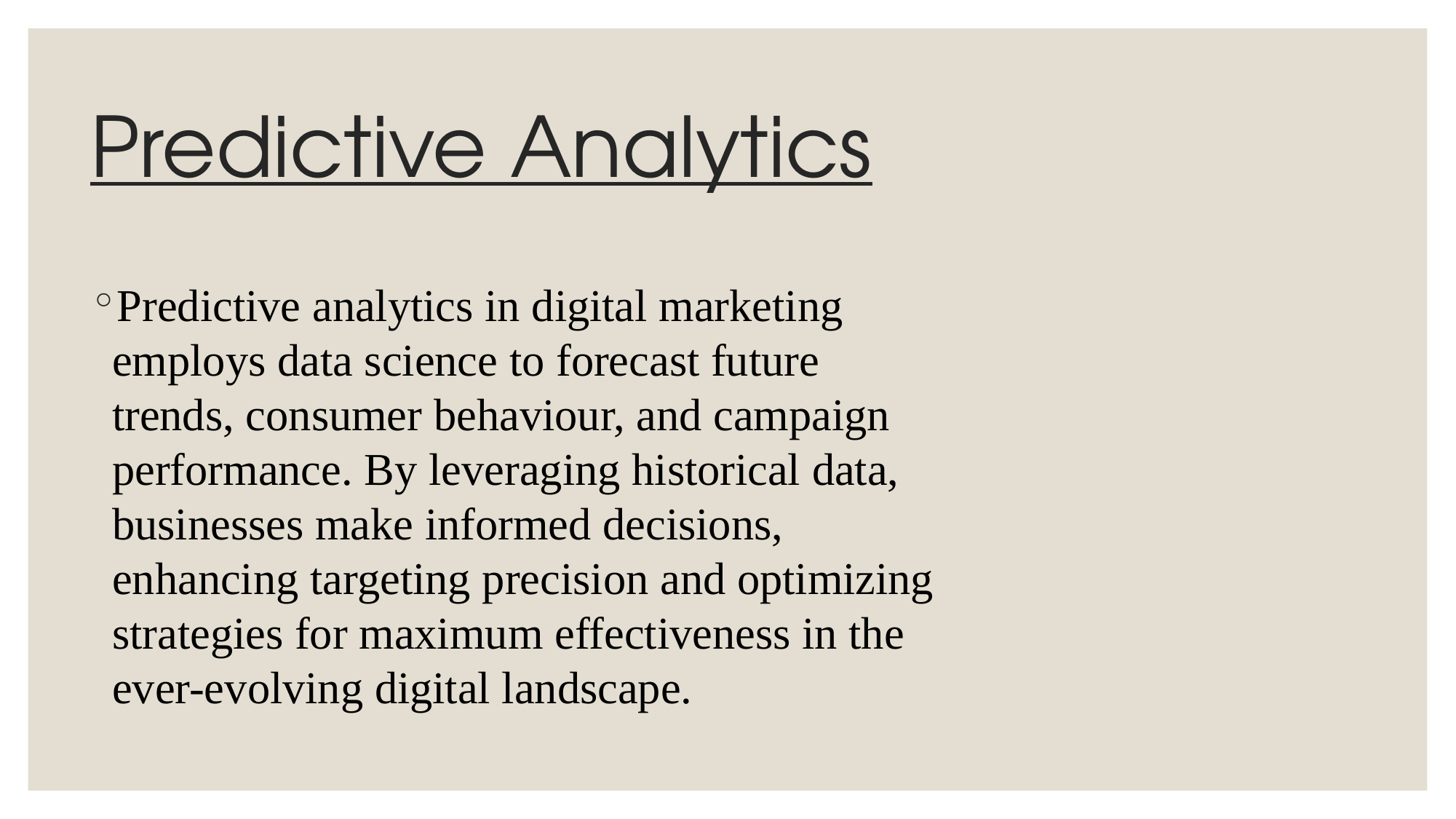

# Predictive Analytics
Predictive analytics in digital marketing employs data science to forecast future trends, consumer behaviour, and campaign performance. By leveraging historical data, businesses make informed decisions, enhancing targeting precision and optimizing strategies for maximum effectiveness in the ever-evolving digital landscape.